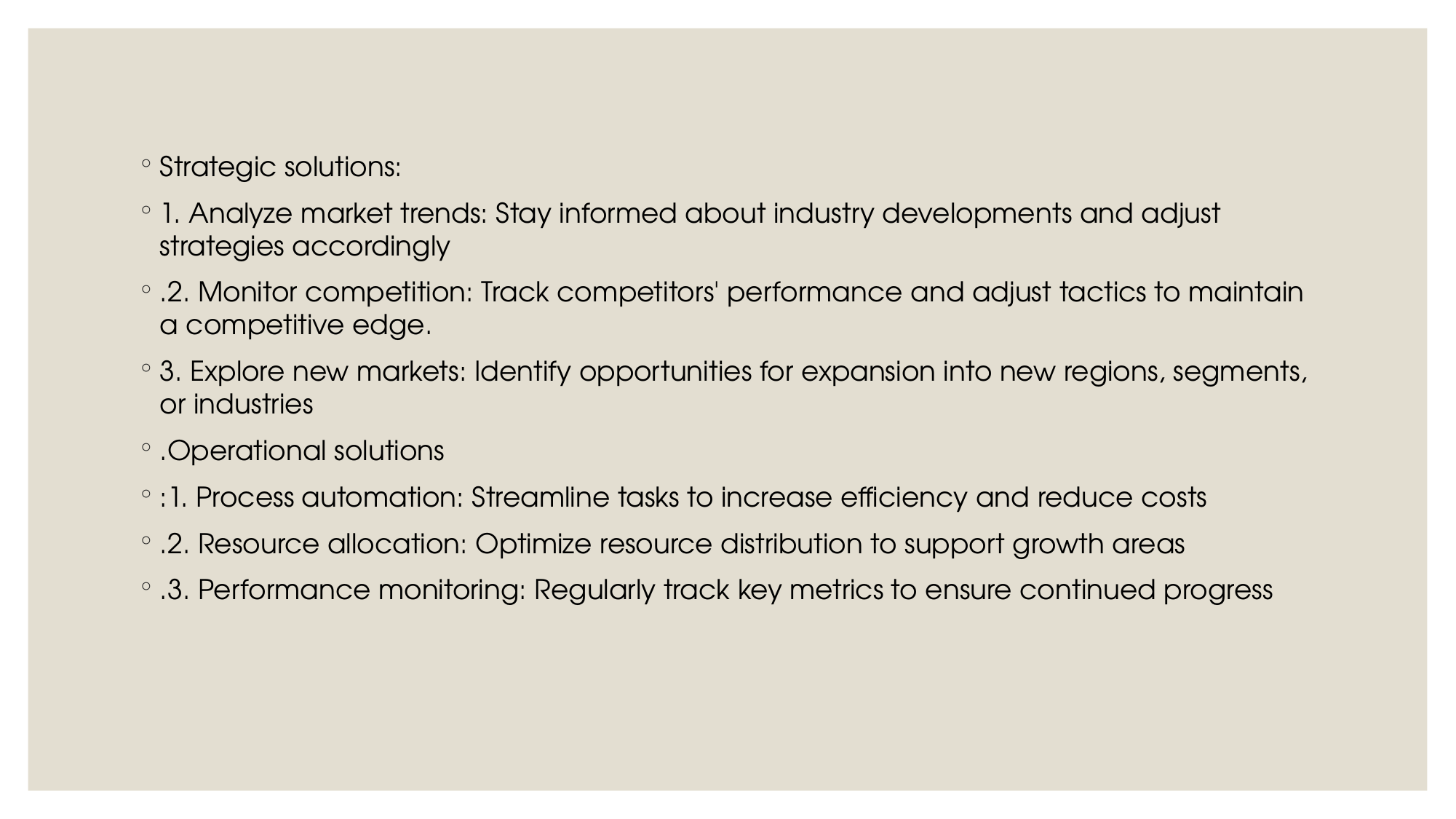

Strategic solutions:
1. Analyze market trends: Stay informed about industry developments and adjust strategies accordingly
.2. Monitor competition: Track competitors' performance and adjust tactics to maintain a competitive edge.
3. Explore new markets: Identify opportunities for expansion into new regions, segments, or industries
.Operational solutions
:1. Process automation: Streamline tasks to increase efficiency and reduce costs
.2. Resource allocation: Optimize resource distribution to support growth areas
.3. Performance monitoring: Regularly track key metrics to ensure continued progress